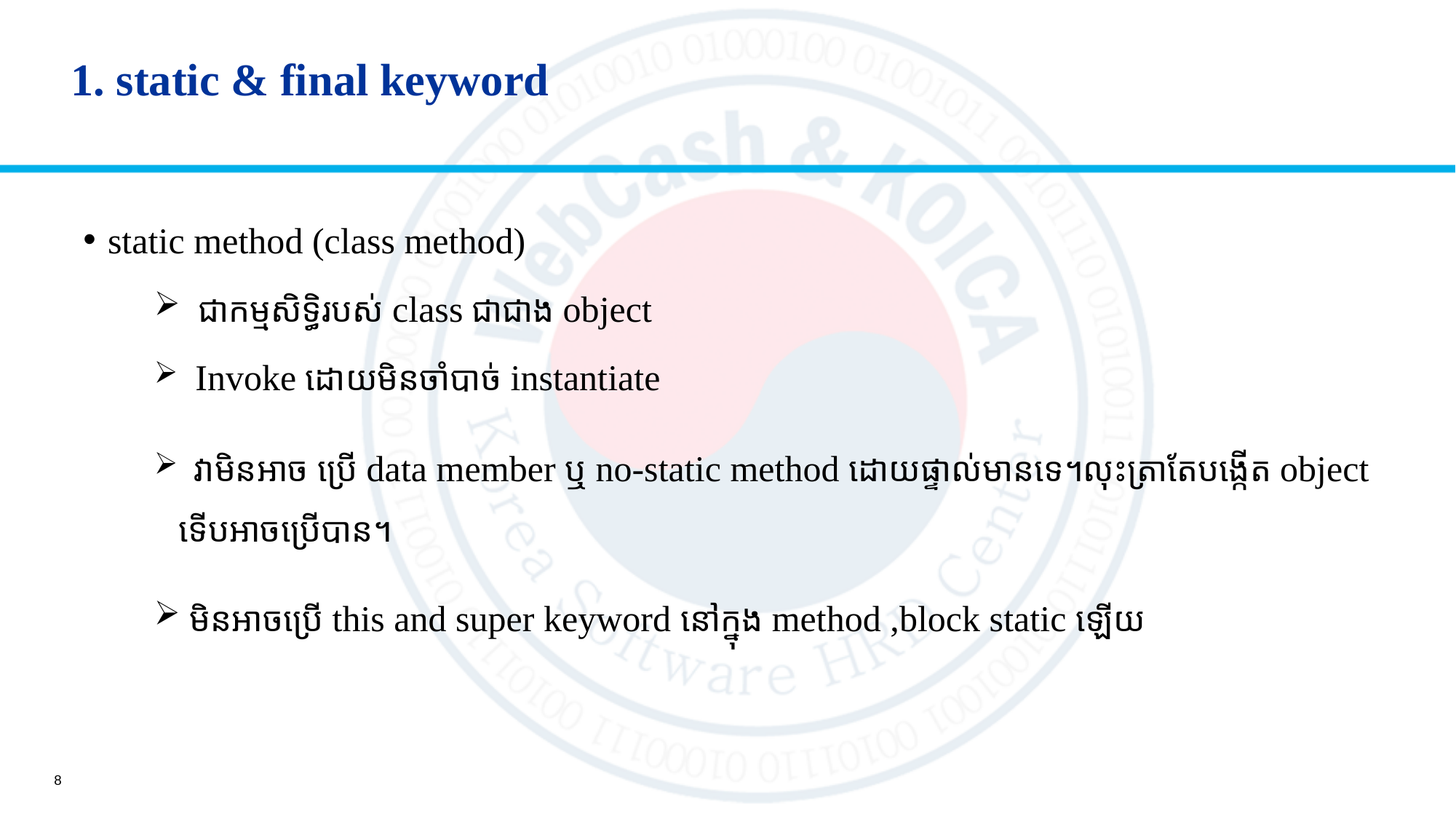

1. static & final keyword
static method (class method)
  ជាកម្មសិទ្ធិរបស់ class ជាជាង object
  Invoke ដោយមិនចាំបាច់ instantiate
  វាមិនអាច ប្រើ data member ឬ no-static method ដោយផ្ទាល់មានទេ។លុះត្រាតែបង្កើត​ object ទើបអាចប្រើបាន។
 មិនអាចប្រើ​​ this and super keyword​ នៅក្នុង method ,​block static ឡើយ

8